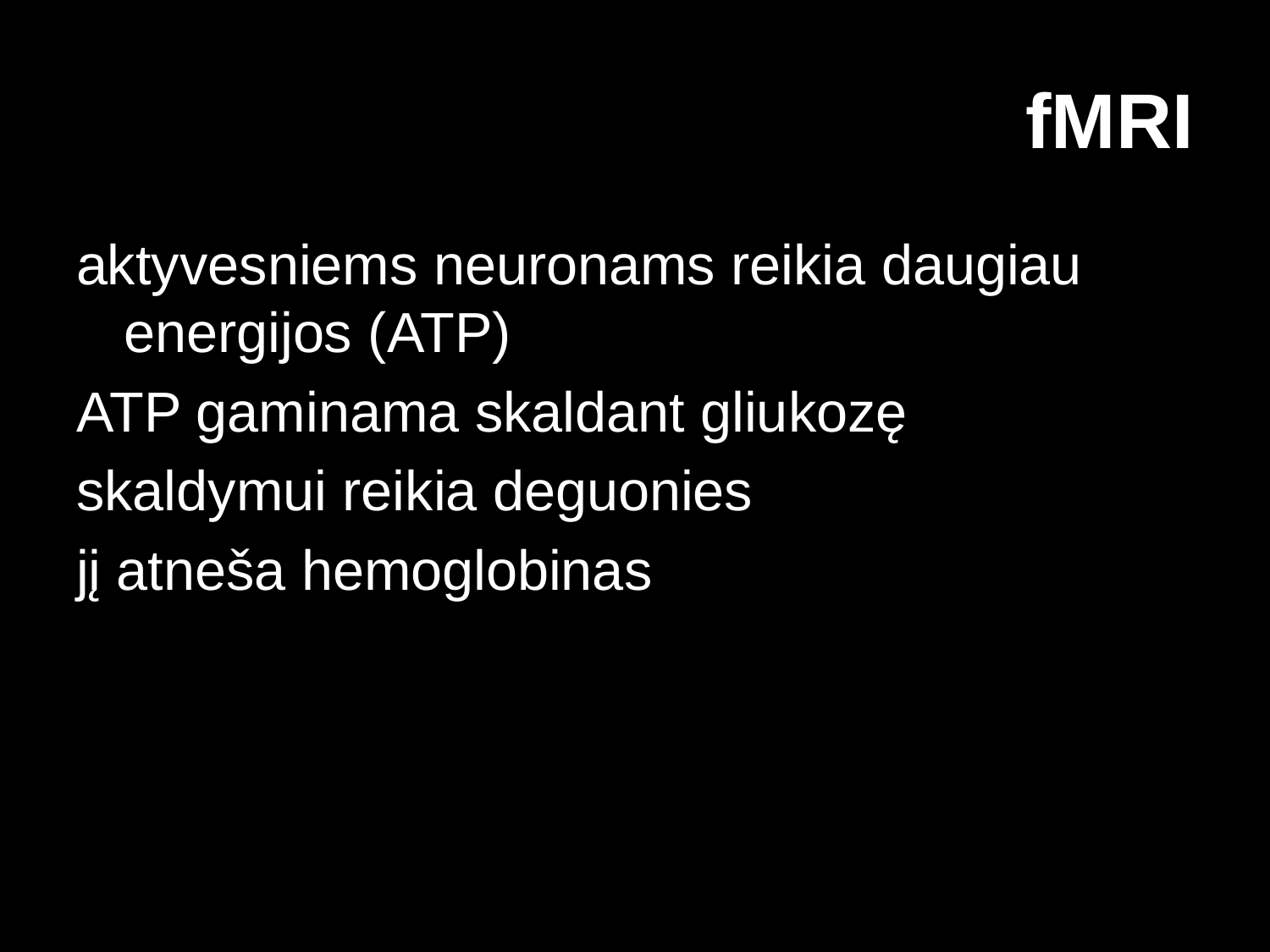

# fMRI
aktyvesniems neuronams reikia daugiau energijos (ATP)
ATP gaminama skaldant gliukozę
skaldymui reikia deguonies
jį atneša hemoglobinas